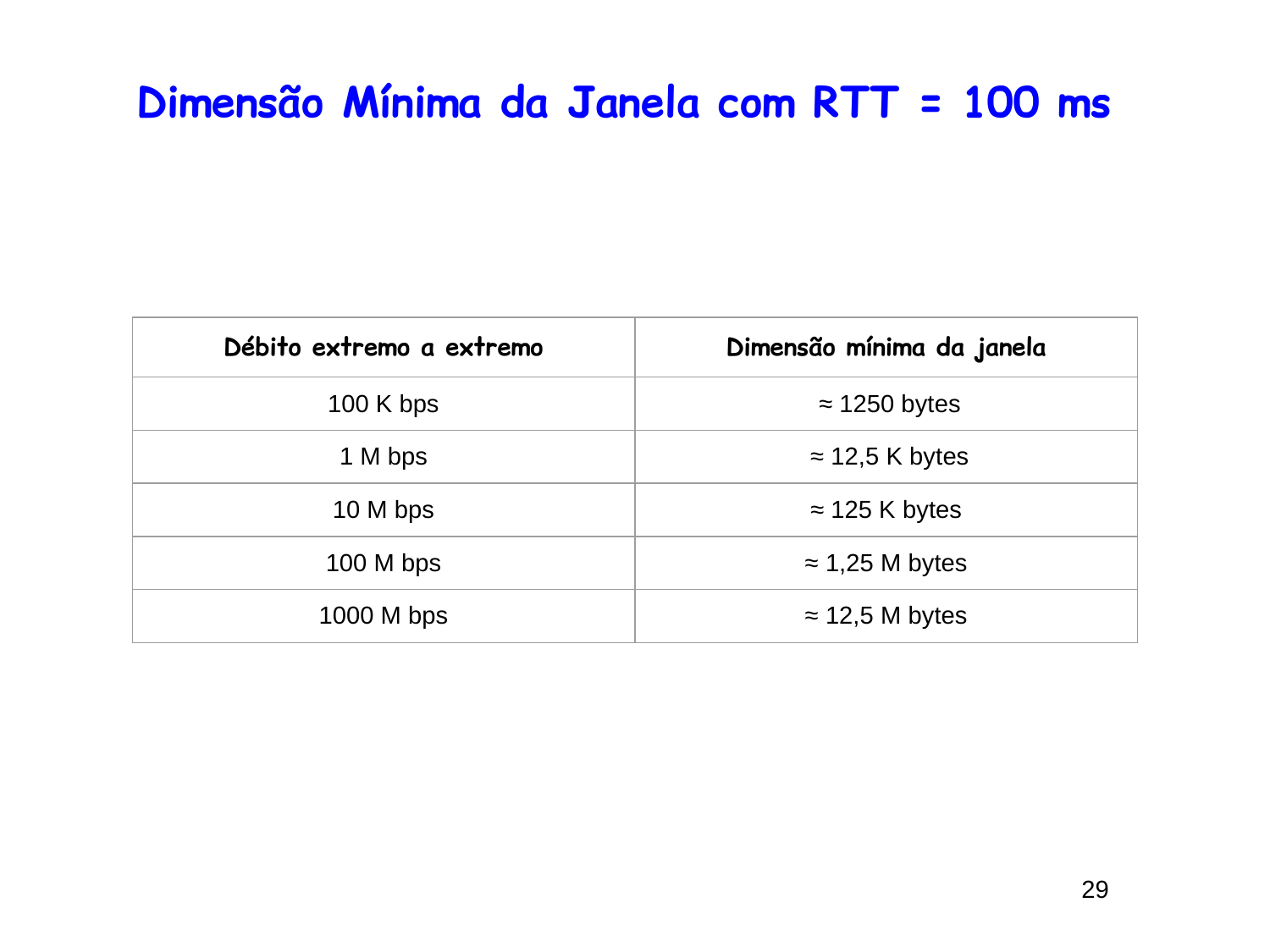

# Dimensão Mínima da Janela com RTT = 100 ms
| Débito extremo a extremo | Dimensão mínima da janela |
| --- | --- |
| 100 K bps | ≈ 1250 bytes |
| 1 M bps | ≈ 12,5 K bytes |
| 10 M bps | ≈ 125 K bytes |
| 100 M bps | ≈ 1,25 M bytes |
| 1000 M bps | ≈ 12,5 M bytes |
29